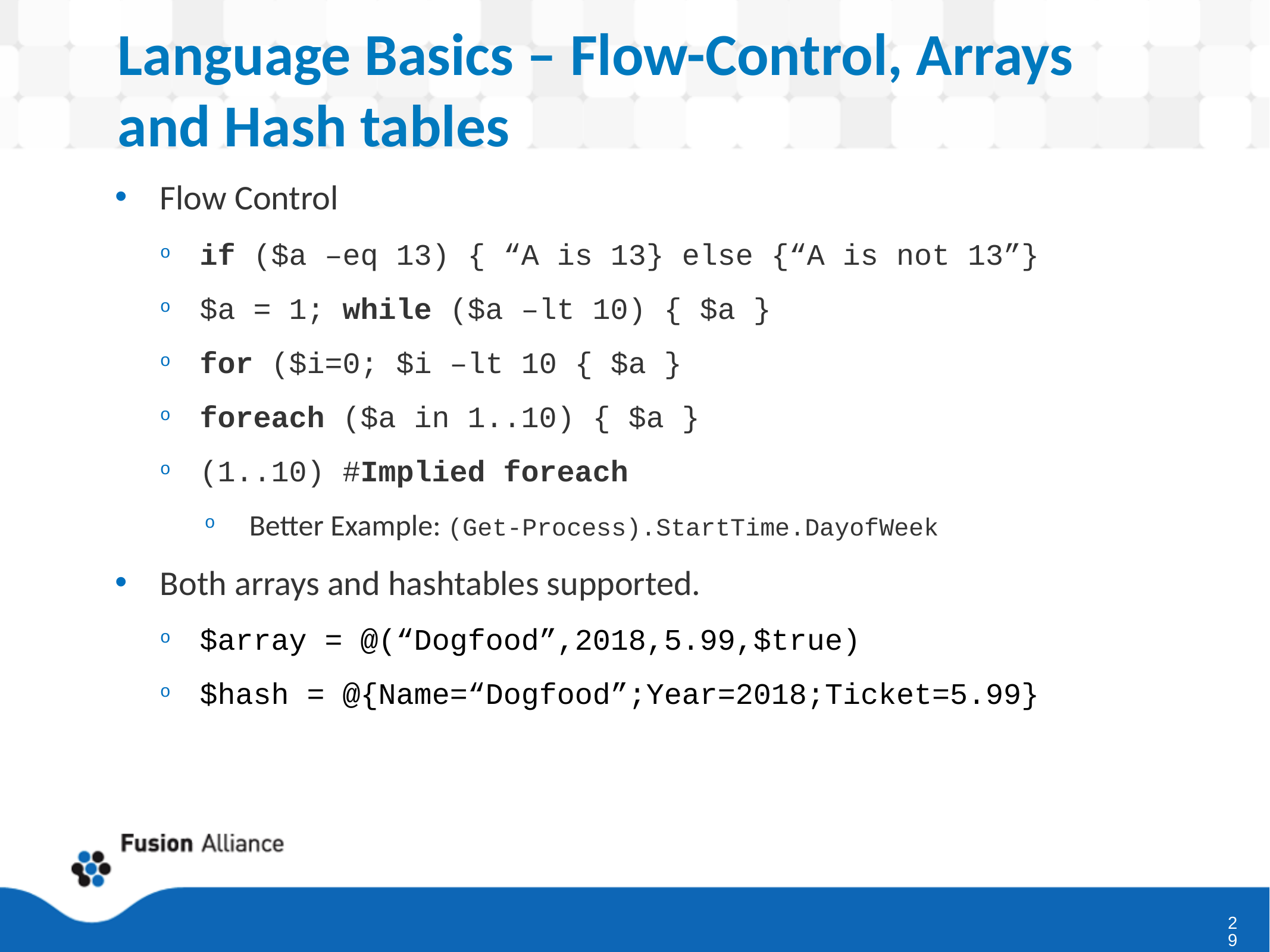

# Language Basics – Flow-Control, Arrays and Hash tables
Flow Control
if ($a –eq 13) { “A is 13} else {“A is not 13”}
$a = 1; while ($a –lt 10) { $a }
for ($i=0; $i –lt 10 { $a }
foreach ($a in 1..10) { $a }
(1..10) #Implied foreach
Better Example: (Get-Process).StartTime.DayofWeek
Both arrays and hashtables supported.
$array = @(“Dogfood”,2018,5.99,$true)
$hash = @{Name=“Dogfood”;Year=2018;Ticket=5.99}

29